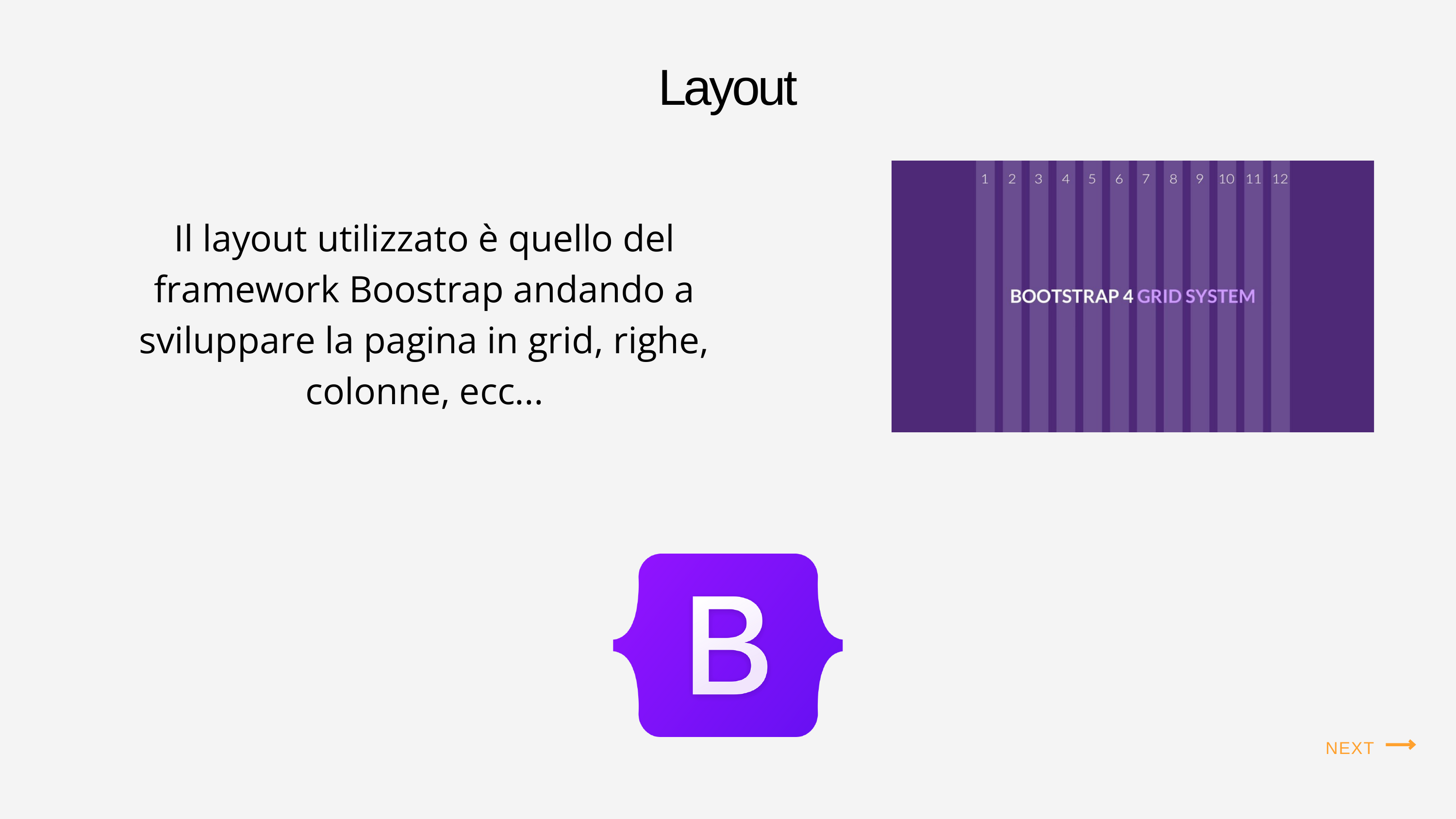

Layout

Il layout utilizzato è quello del framework Boostrap andando a sviluppare la pagina in grid, righe, colonne, ecc...

NEXT